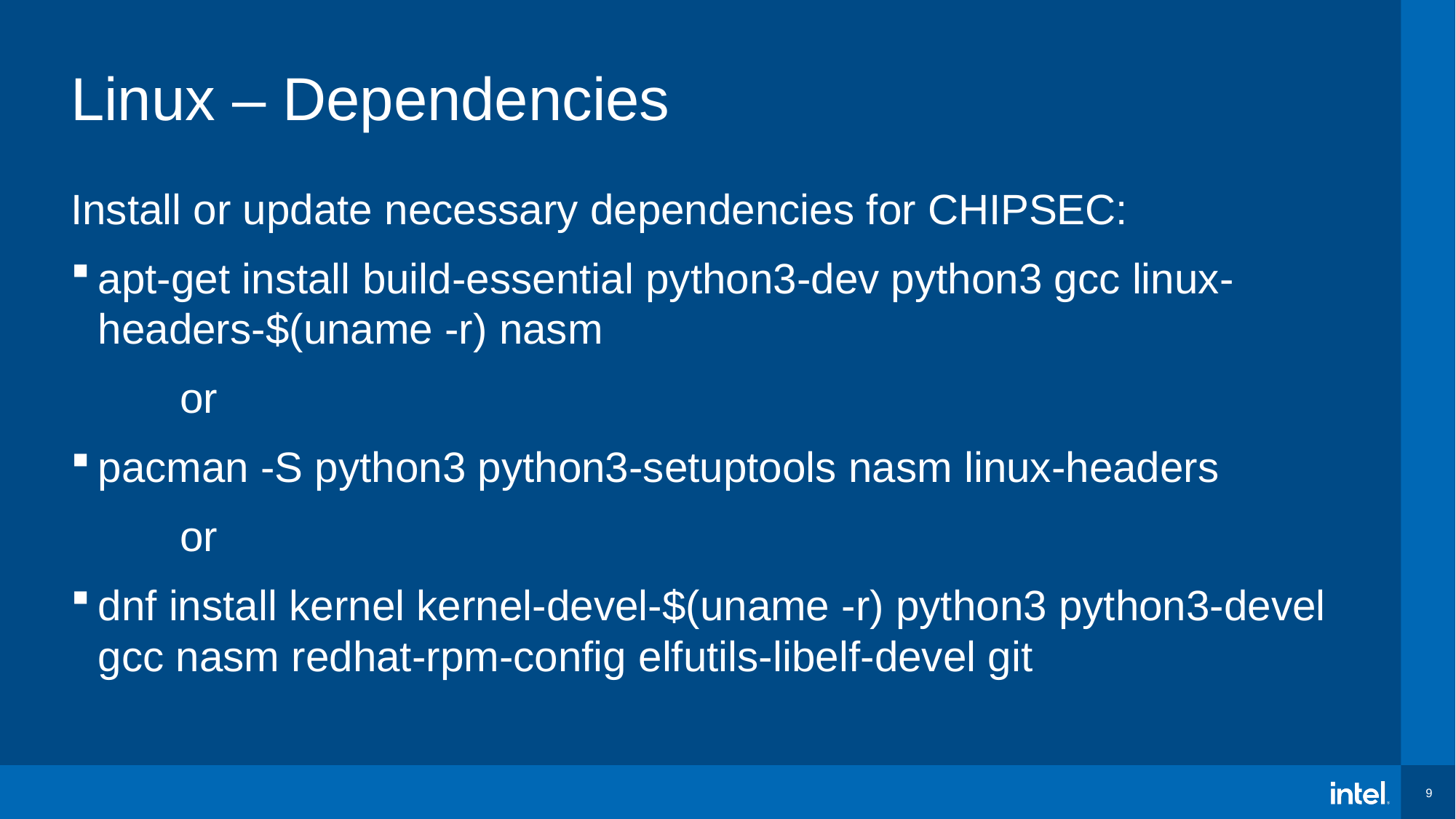

# Linux – Dependencies
Install or update necessary dependencies for CHIPSEC:
apt-get install build-essential python3-dev python3 gcc linux-headers-$(uname -r) nasm
	or
pacman -S python3 python3-setuptools nasm linux-headers
	or
dnf install kernel kernel-devel-$(uname -r) python3 python3-devel gcc nasm redhat-rpm-config elfutils-libelf-devel git